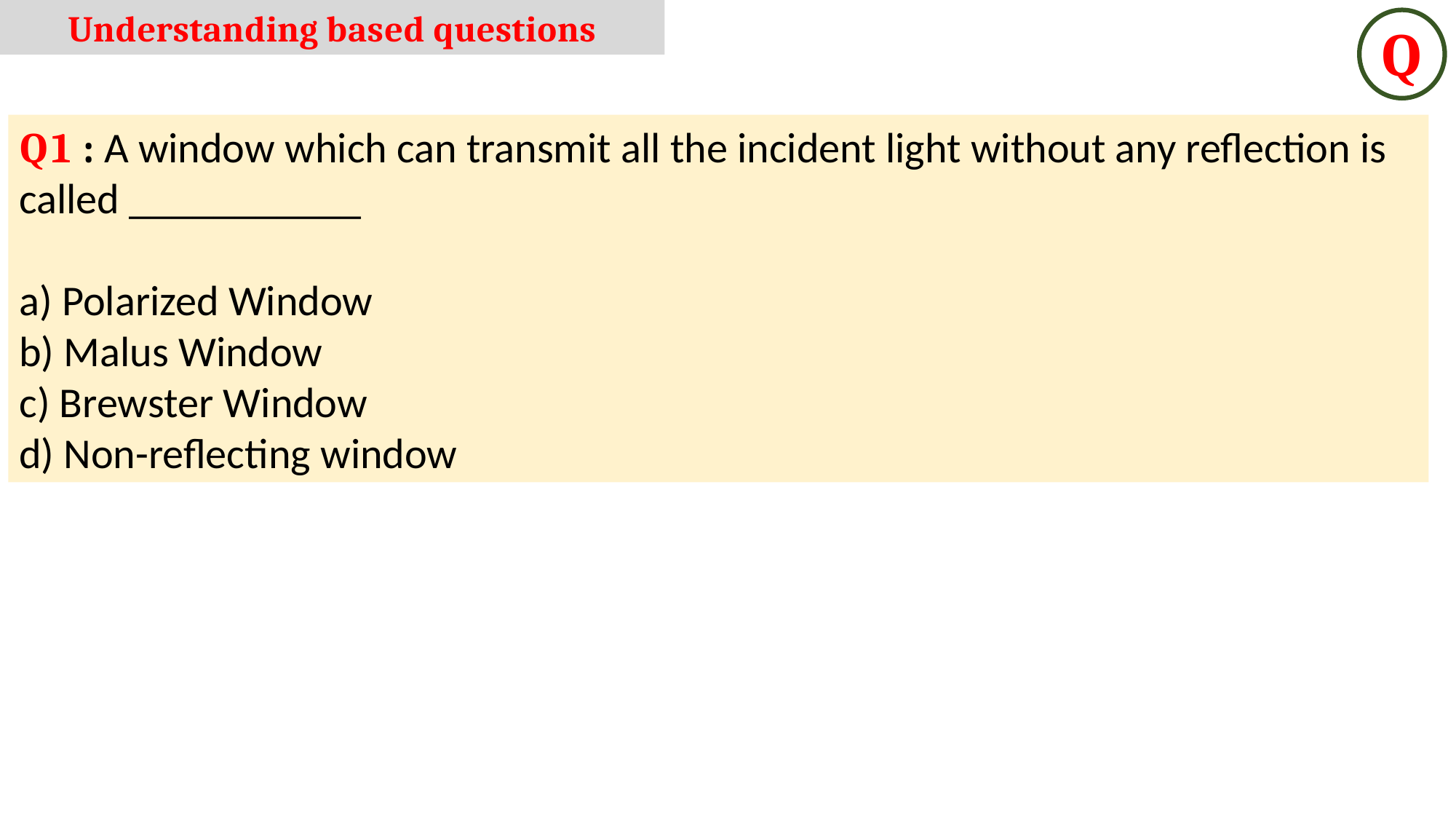

Understanding based questions

Q
Q1 : A window which can transmit all the incident light without any reflection is called ___________
a) Polarized Window
b) Malus Window
c) Brewster Window
d) Non-reflecting window